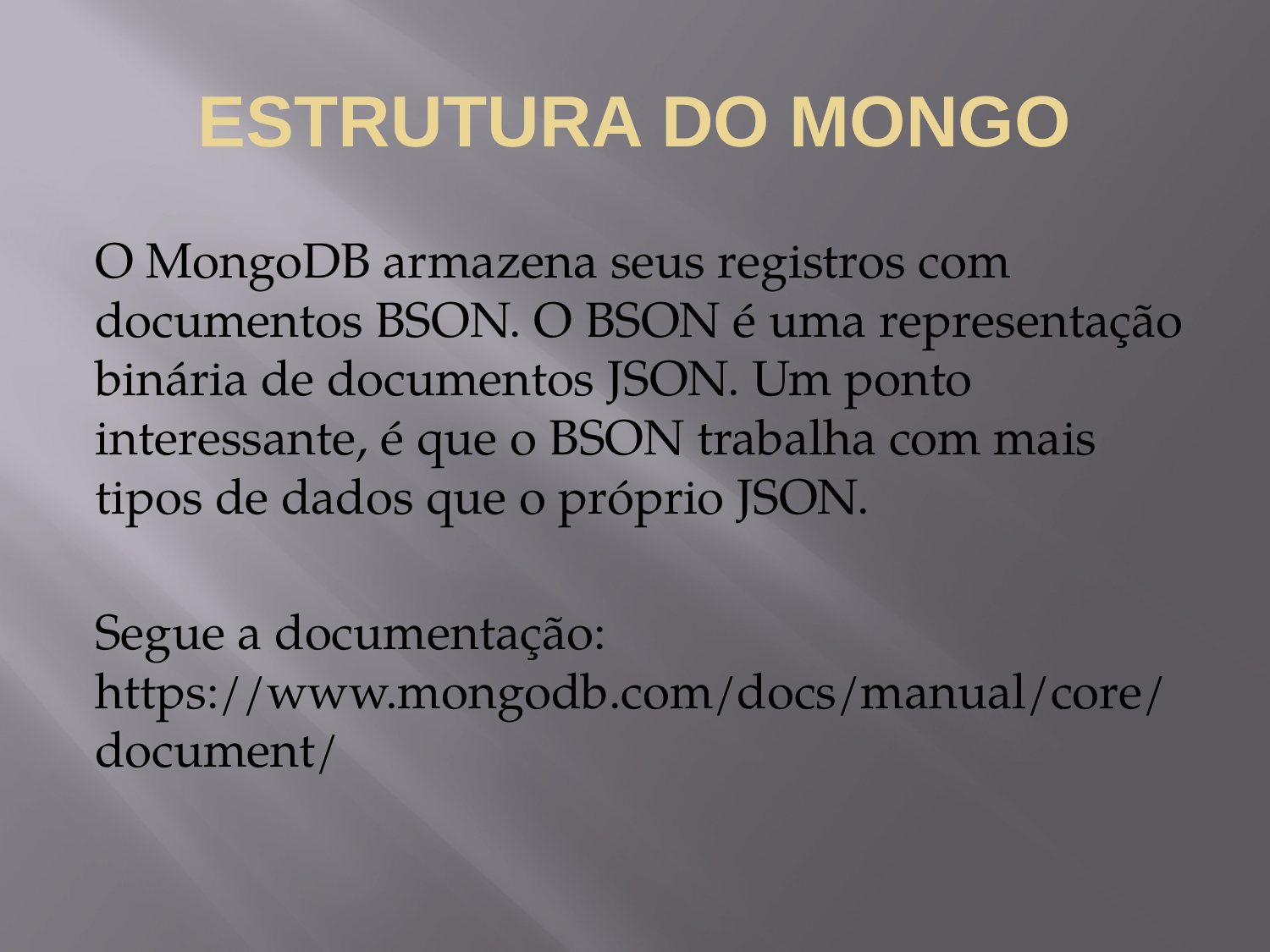

# ESTRUTURA DO MONGO
O MongoDB armazena seus registros com documentos BSON. O BSON é uma representação binária de documentos JSON. Um ponto interessante, é que o BSON trabalha com mais tipos de dados que o próprio JSON.

Segue a documentação: https://www.mongodb.com/docs/manual/core/document/